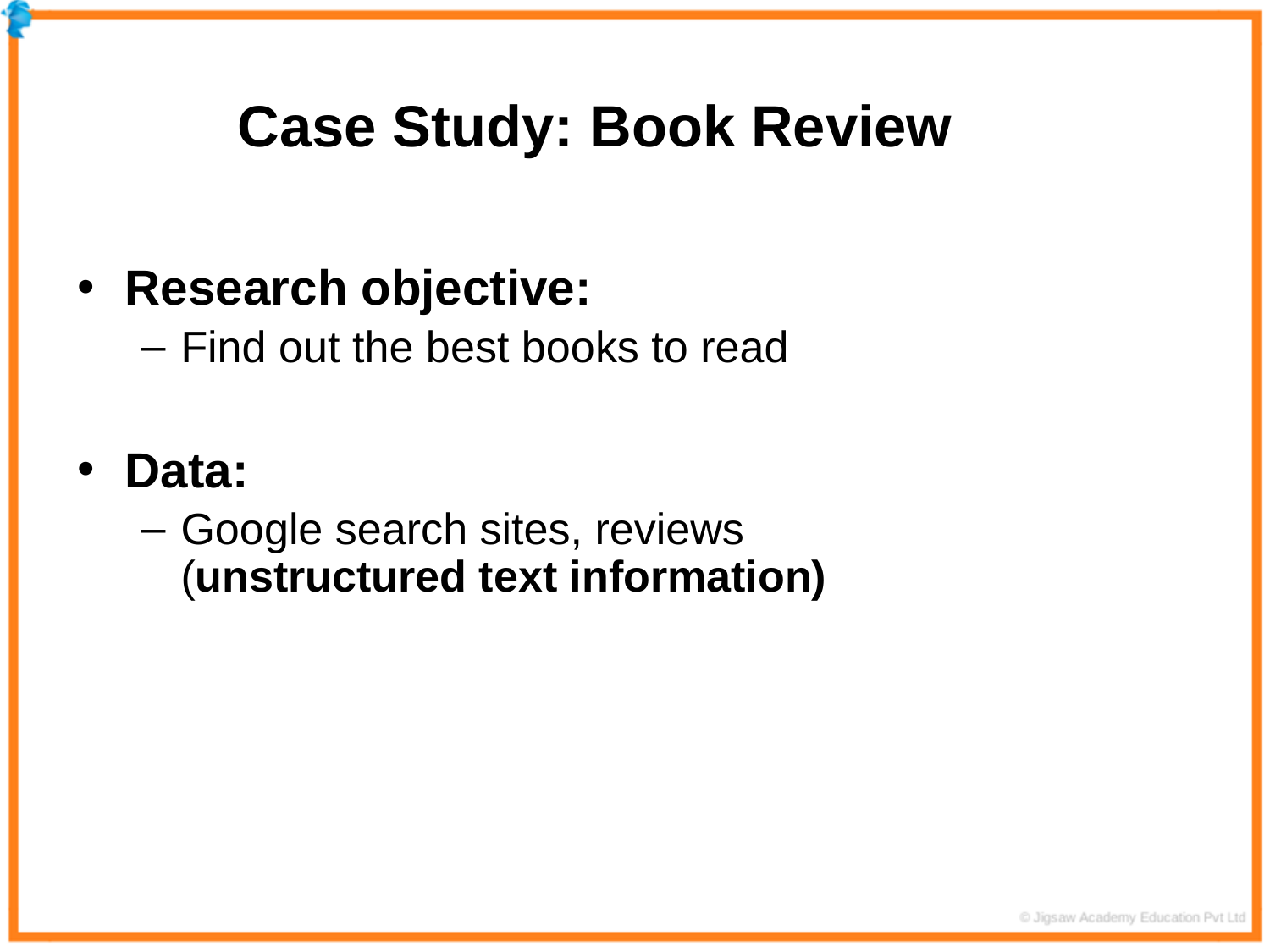

Case Study: Book Review
Research objective:
Find out the best books to read

Data:
Google search sites, reviews (unstructured text information)